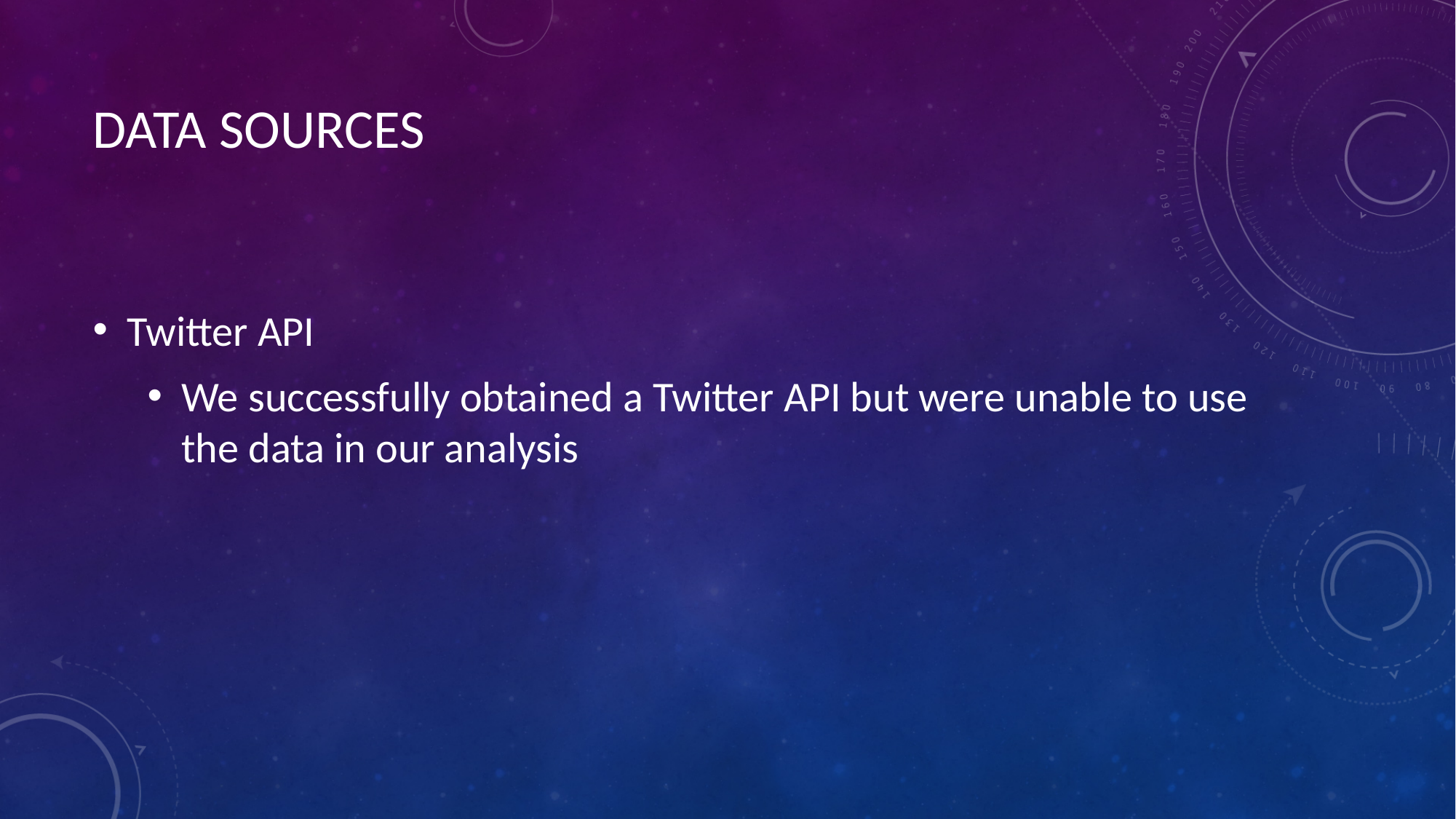

# Data sources
Twitter API
We successfully obtained a Twitter API but were unable to use the data in our analysis